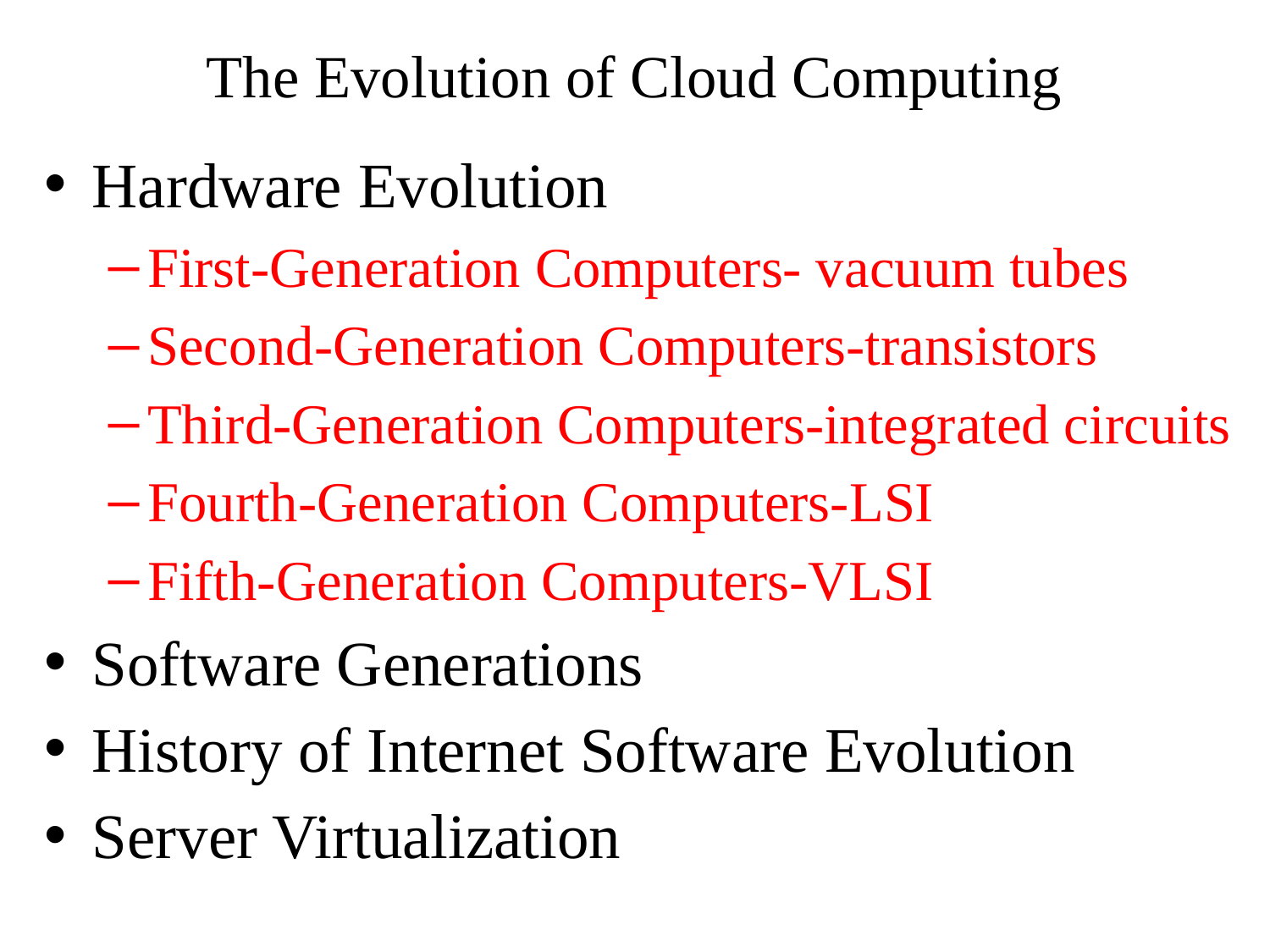

# The Evolution of Cloud Computing
Hardware Evolution
First-Generation Computers- vacuum tubes
Second-Generation Computers-transistors
Third-Generation Computers-integrated circuits
Fourth-Generation Computers-LSI
Fifth-Generation Computers-VLSI
Software Generations
History of Internet Software Evolution
Server Virtualization